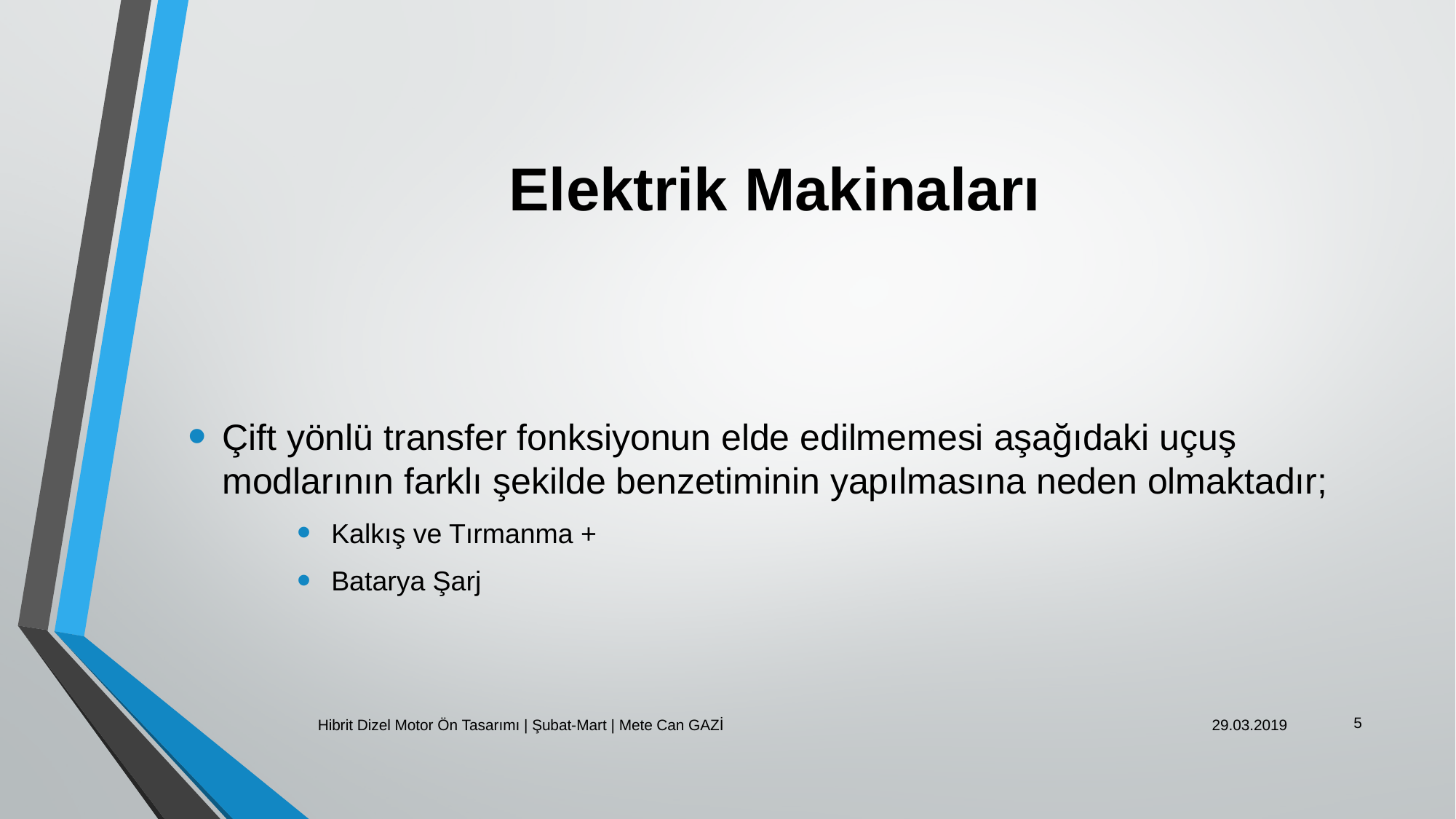

# Elektrik Makinaları
Çift yönlü transfer fonksiyonun elde edilmemesi aşağıdaki uçuş modlarının farklı şekilde benzetiminin yapılmasına neden olmaktadır;
Kalkış ve Tırmanma +
Batarya Şarj
5
Hibrit Dizel Motor Ön Tasarımı | Şubat-Mart | Mete Can GAZİ
29.03.2019